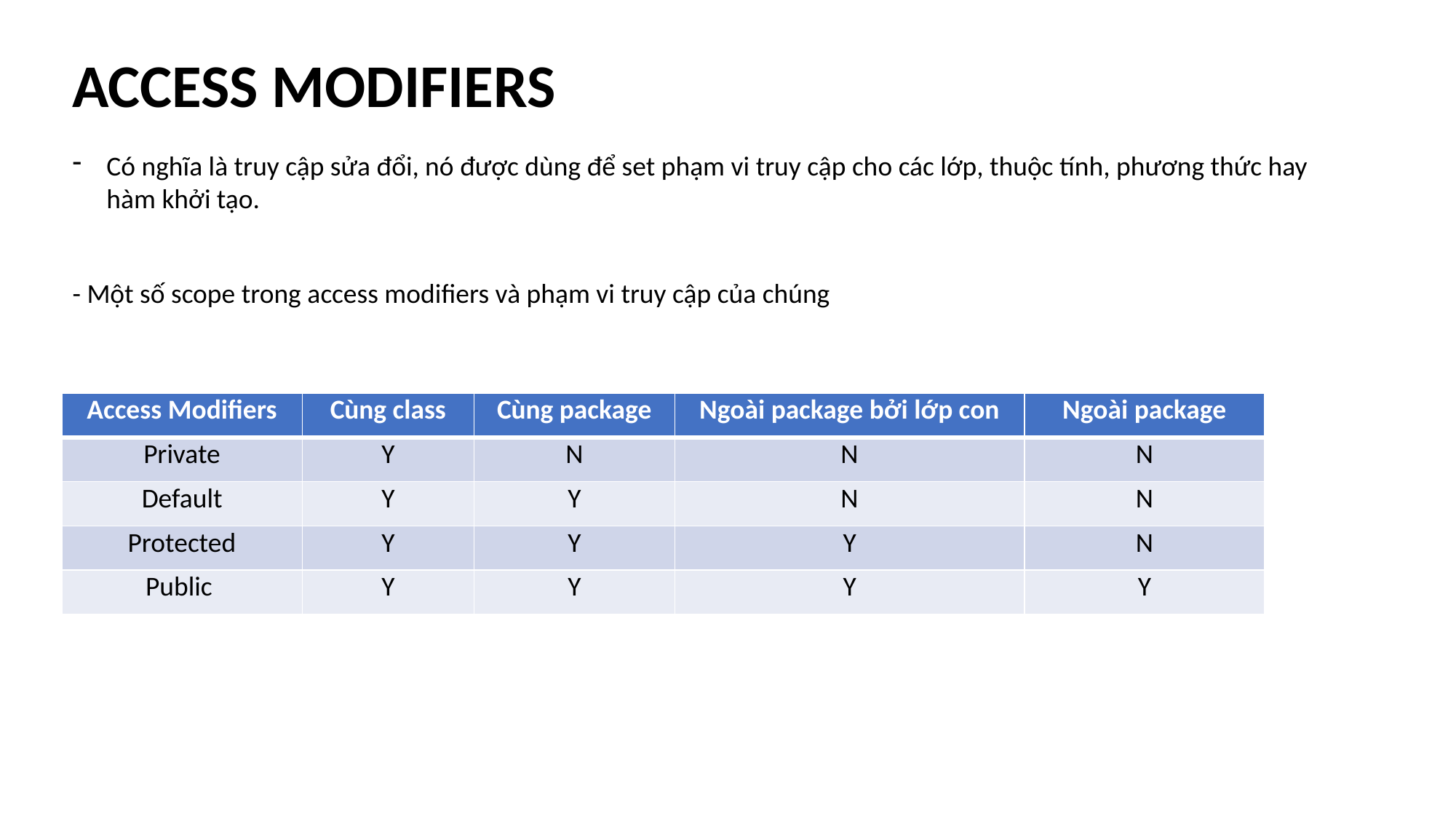

ACCESS MODIFIERS
Có nghĩa là truy cập sửa đổi, nó được dùng để set phạm vi truy cập cho các lớp, thuộc tính, phương thức hay hàm khởi tạo.
- Một số scope trong access modifiers và phạm vi truy cập của chúng
| Access Modifiers | Cùng class | Cùng package | Ngoài package bởi lớp con | Ngoài package |
| --- | --- | --- | --- | --- |
| Private | Y | N | N | N |
| Default | Y | Y | N | N |
| Protected | Y | Y | Y | N |
| Public | Y | Y | Y | Y |